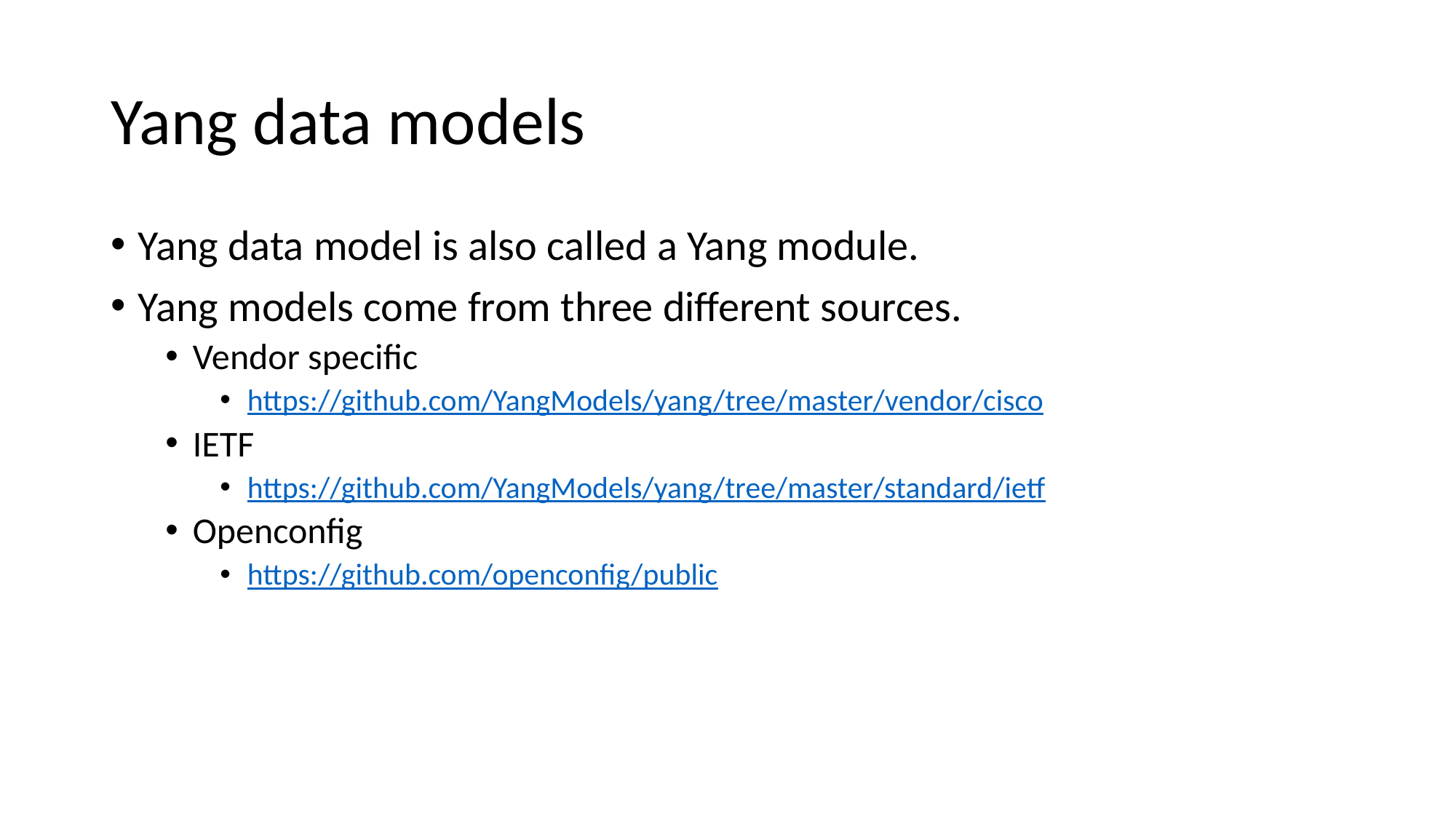

# Yang data models
Yang data model is also called a Yang module.
Yang models come from three different sources.
Vendor specific
https://github.com/YangModels/yang/tree/master/vendor/cisco
IETF
https://github.com/YangModels/yang/tree/master/standard/ietf
Openconfig
https://github.com/openconfig/public